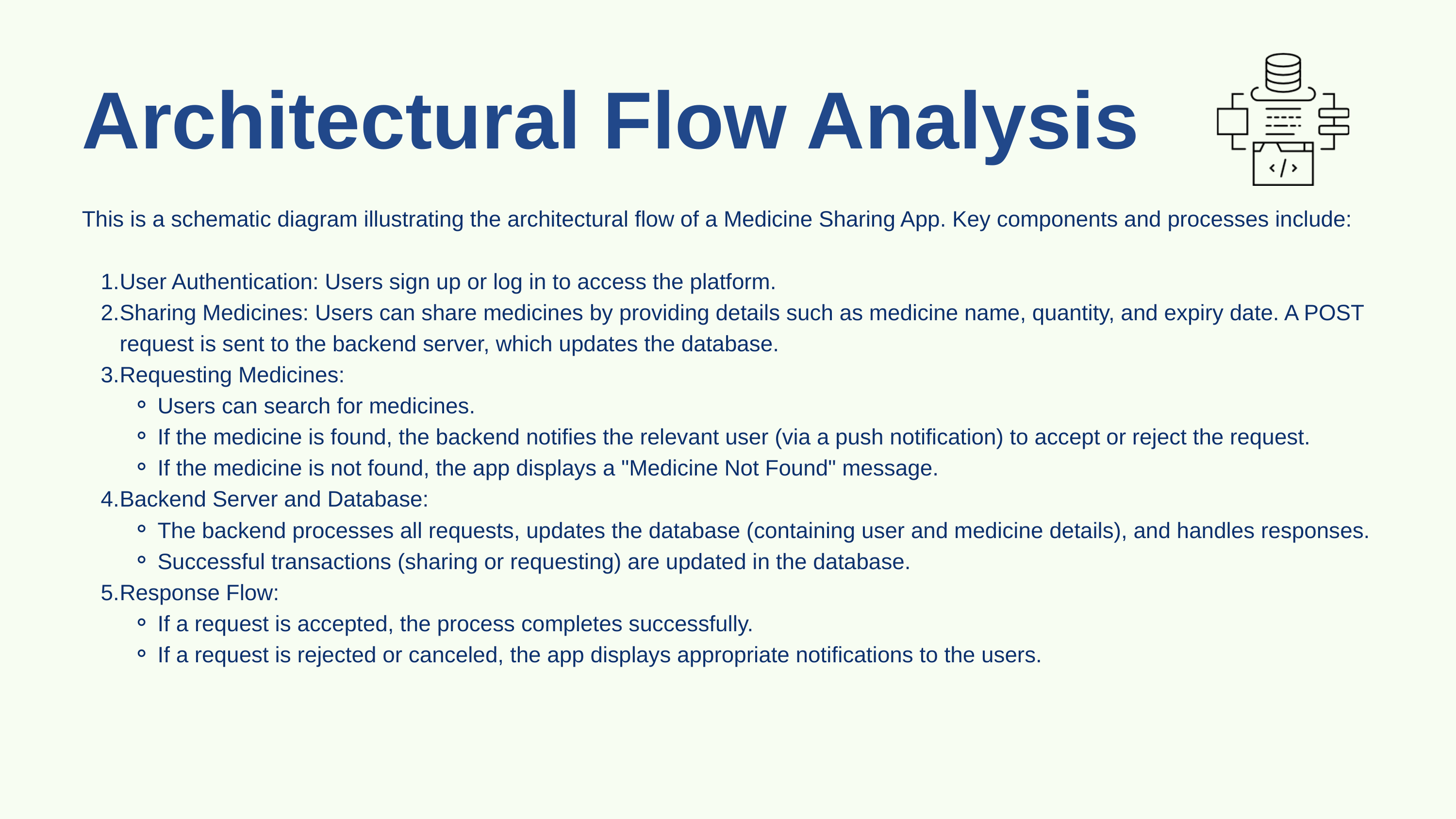

Architectural Flow Analysis
This is a schematic diagram illustrating the architectural flow of a Medicine Sharing App. Key components and processes include:

User Authentication: Users sign up or log in to access the platform.
Sharing Medicines: Users can share medicines by providing details such as medicine name, quantity, and expiry date. A POST request is sent to the backend server, which updates the database.
Requesting Medicines:
Users can search for medicines.
If the medicine is found, the backend notifies the relevant user (via a push notification) to accept or reject the request.
If the medicine is not found, the app displays a "Medicine Not Found" message.
Backend Server and Database:
The backend processes all requests, updates the database (containing user and medicine details), and handles responses.
Successful transactions (sharing or requesting) are updated in the database.
Response Flow:
If a request is accepted, the process completes successfully.
If a request is rejected or canceled, the app displays appropriate notifications to the users.